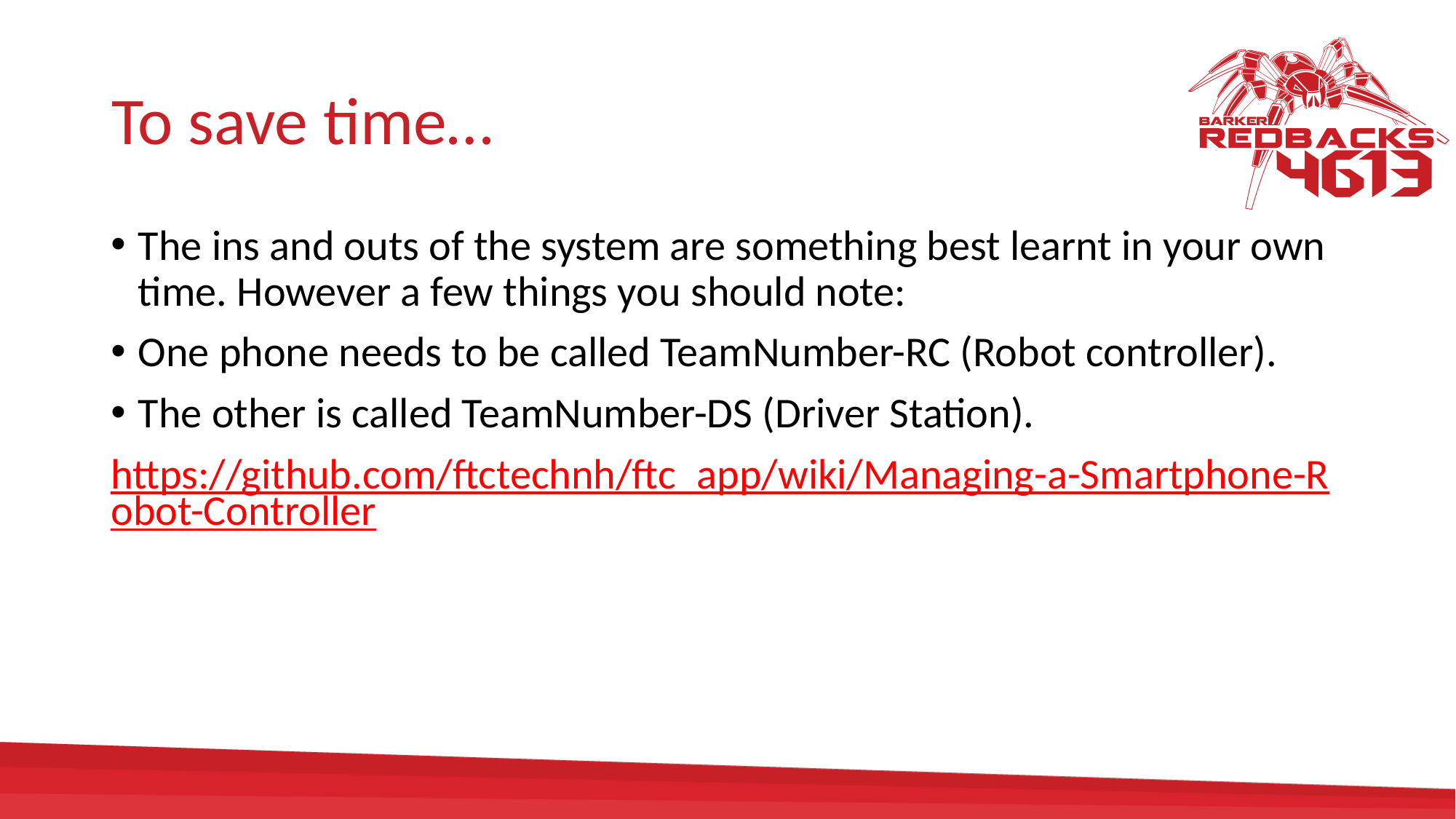

# To save time…
The ins and outs of the system are something best learnt in your own time. However a few things you should note:
One phone needs to be called TeamNumber-RC (Robot controller).
The other is called TeamNumber-DS (Driver Station).
https://github.com/ftctechnh/ftc_app/wiki/Managing-a-Smartphone-Robot-Controller